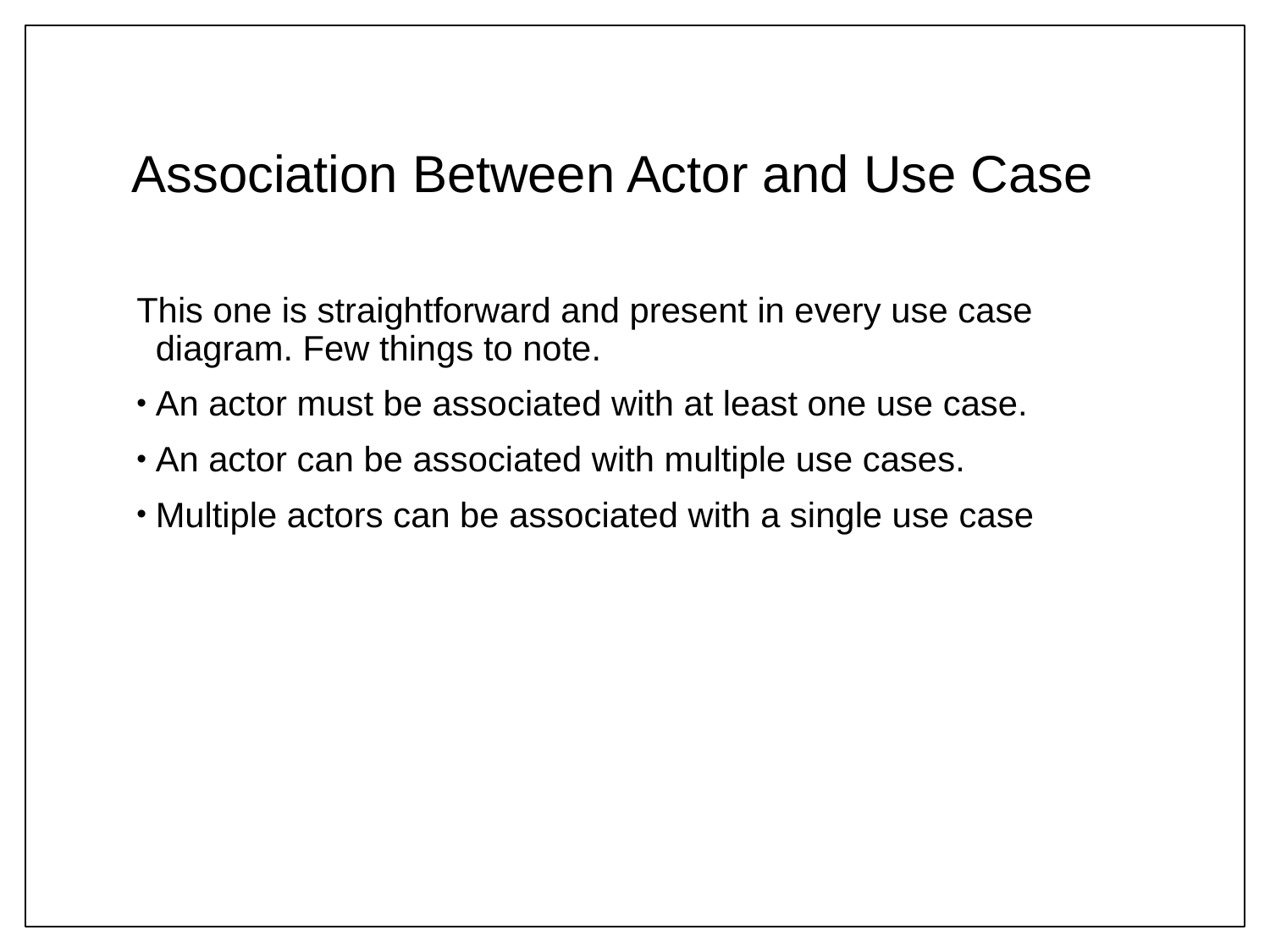

# Association Between Actor and Use Case
This one is straightforward and present in every use case diagram. Few things to note.
An actor must be associated with at least one use case.
An actor can be associated with multiple use cases.
Multiple actors can be associated with a single use case